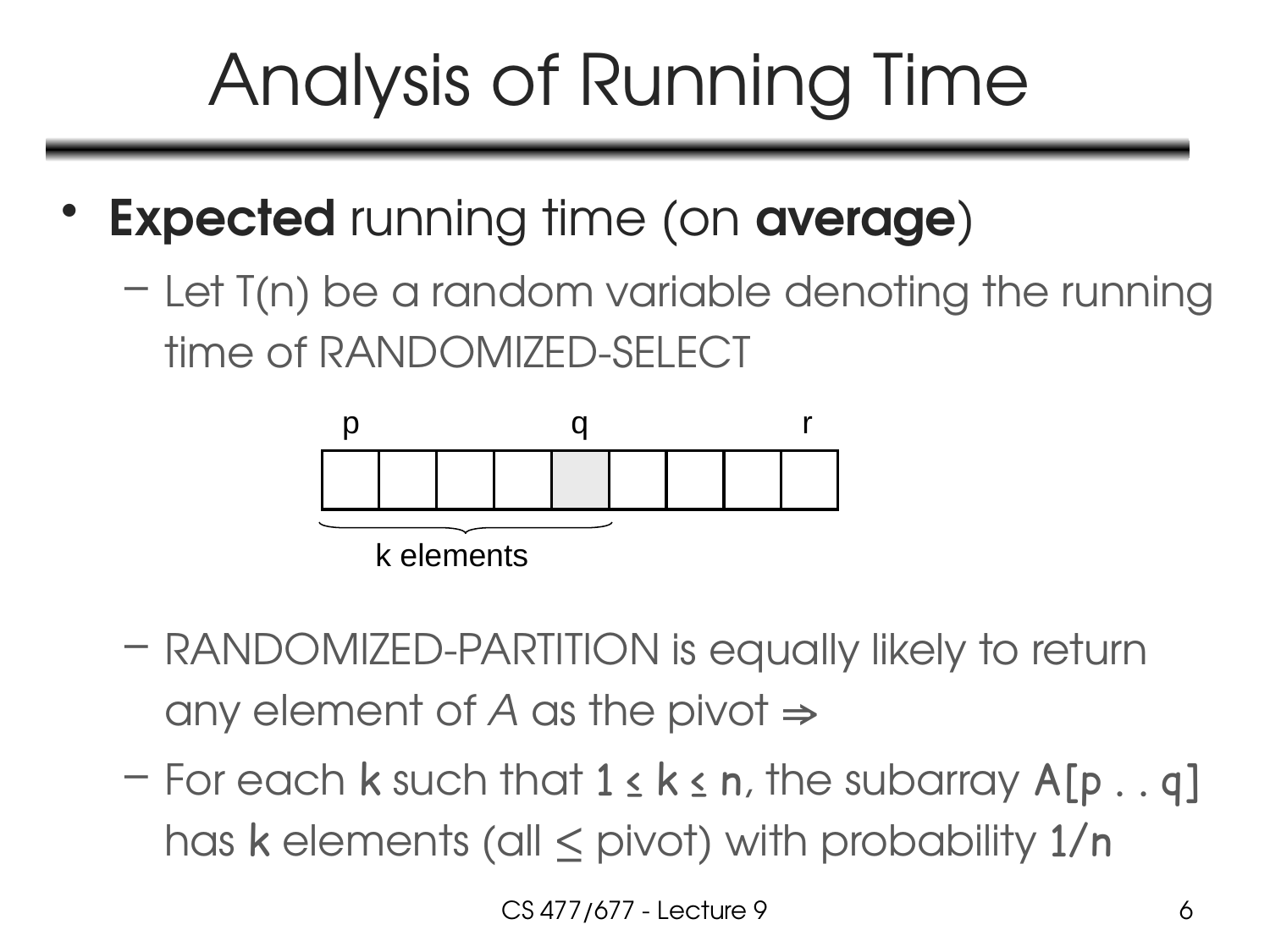

# Analysis of Running Time
Expected running time (on average)
Let T(n) be a random variable denoting the running time of RANDOMIZED-SELECT

RANDOMIZED-PARTITION is equally likely to return any element of A as the pivot ⇒
For each k such that 1 ≤ k ≤ n, the subarray A[p . . q] has k elements (all ≤ pivot) with probability 1/n

p
q
r

k elements
CS 477/677 - Lecture 9
6